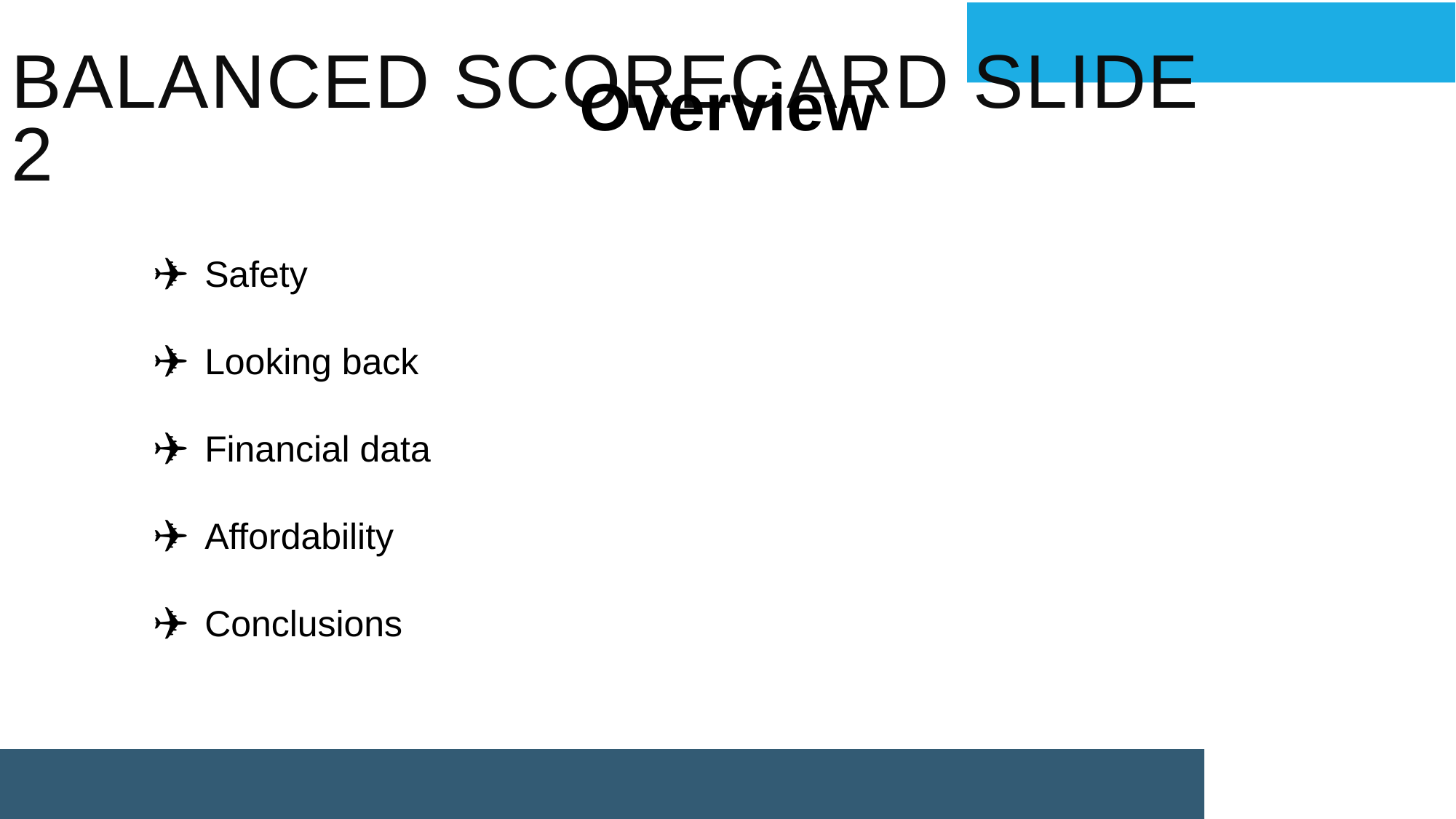

Overview

Balanced scorecard slide 2
 Safety
 Looking back
 Financial data
 Affordability
 Conclusions